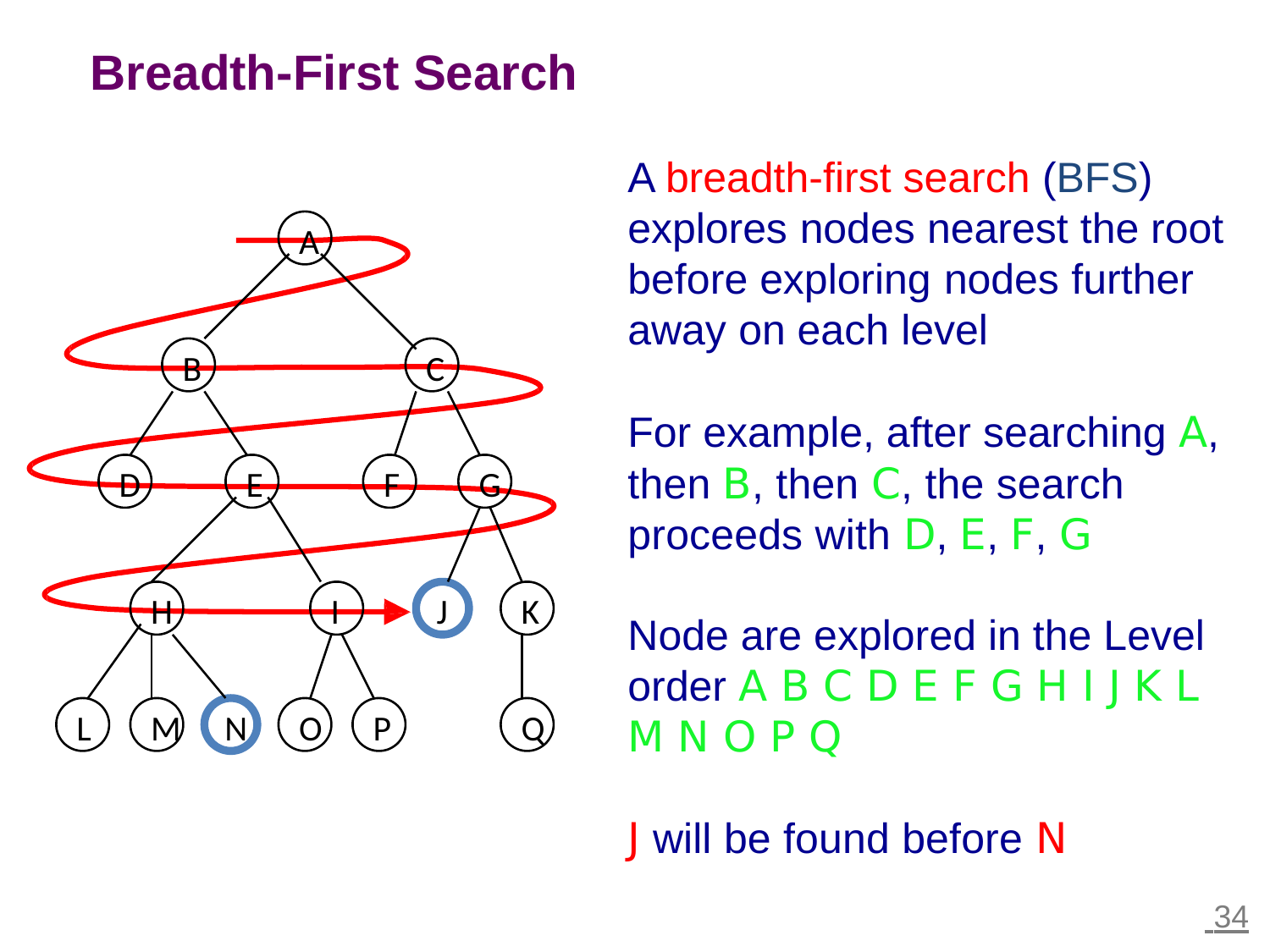

Breadth-First
Search
A breadth-first search (BFS)
explores nodes nearest the root before exploring nodes further away on each level

A

B
C

For example, after searching A,
then B, then C, the search proceeds with D, E, F, G

D
E
F
G

H
I
J
K
Node are explored in the Level
order A B C D E F G H I J K L
M N O P Q

L
M
N
O
P
Q
J will be found before N
 34